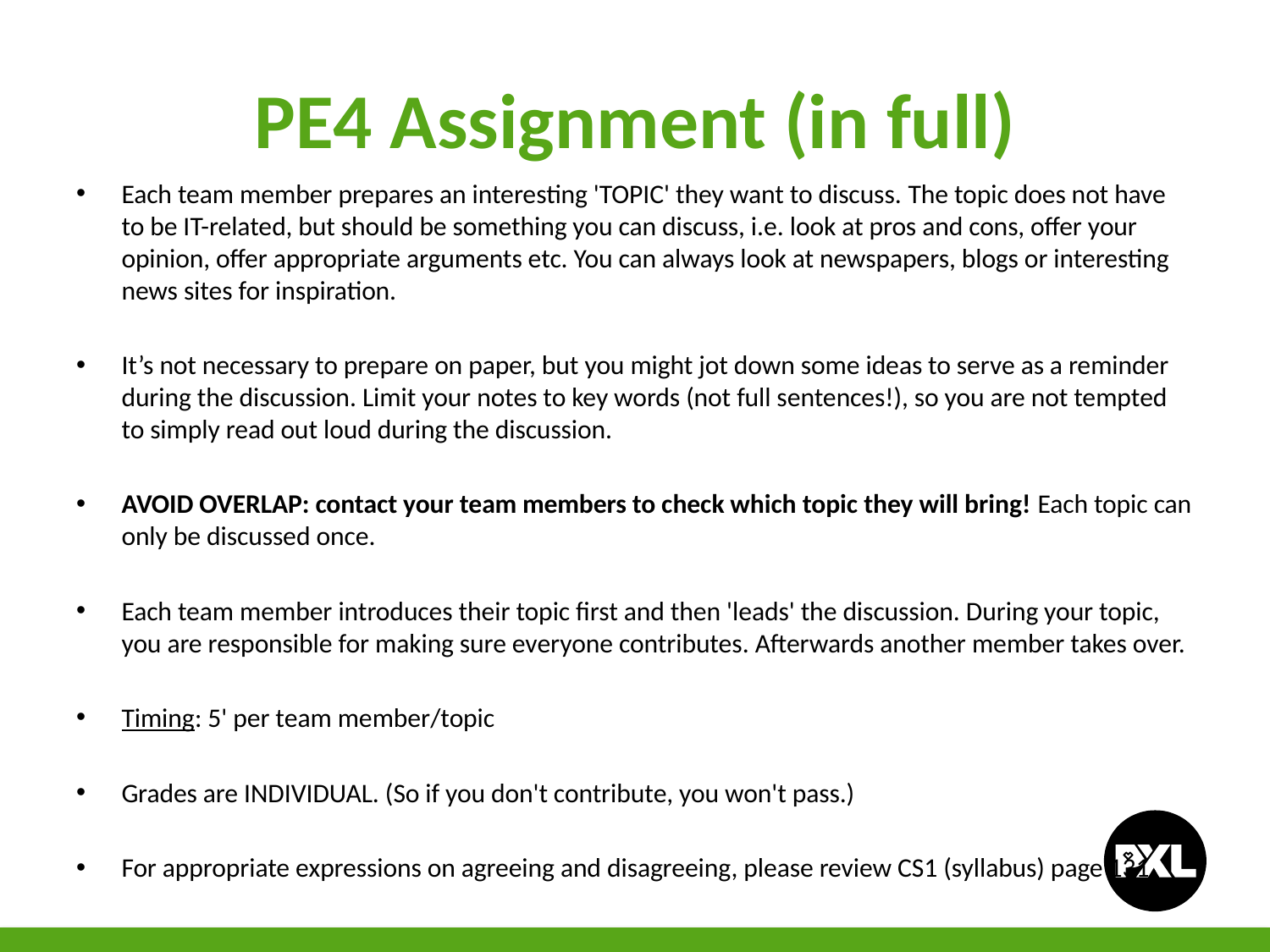

# PE4 Assignment (in full)
Each team member prepares an interesting 'TOPIC' they want to discuss. The topic does not have to be IT-related, but should be something you can discuss, i.e. look at pros and cons, offer your opinion, offer appropriate arguments etc. You can always look at newspapers, blogs or interesting news sites for inspiration.

It’s not necessary to prepare on paper, but you might jot down some ideas to serve as a reminder during the discussion. Limit your notes to key words (not full sentences!), so you are not tempted to simply read out loud during the discussion.

AVOID OVERLAP: contact your team members to check which topic they will bring! Each topic can only be discussed once.

Each team member introduces their topic first and then 'leads' the discussion. During your topic, you are responsible for making sure everyone contributes. Afterwards another member takes over.

Timing: 5' per team member/topic

Grades are INDIVIDUAL. (So if you don't contribute, you won't pass.)

For appropriate expressions on agreeing and disagreeing, please review CS1 (syllabus) page 131.